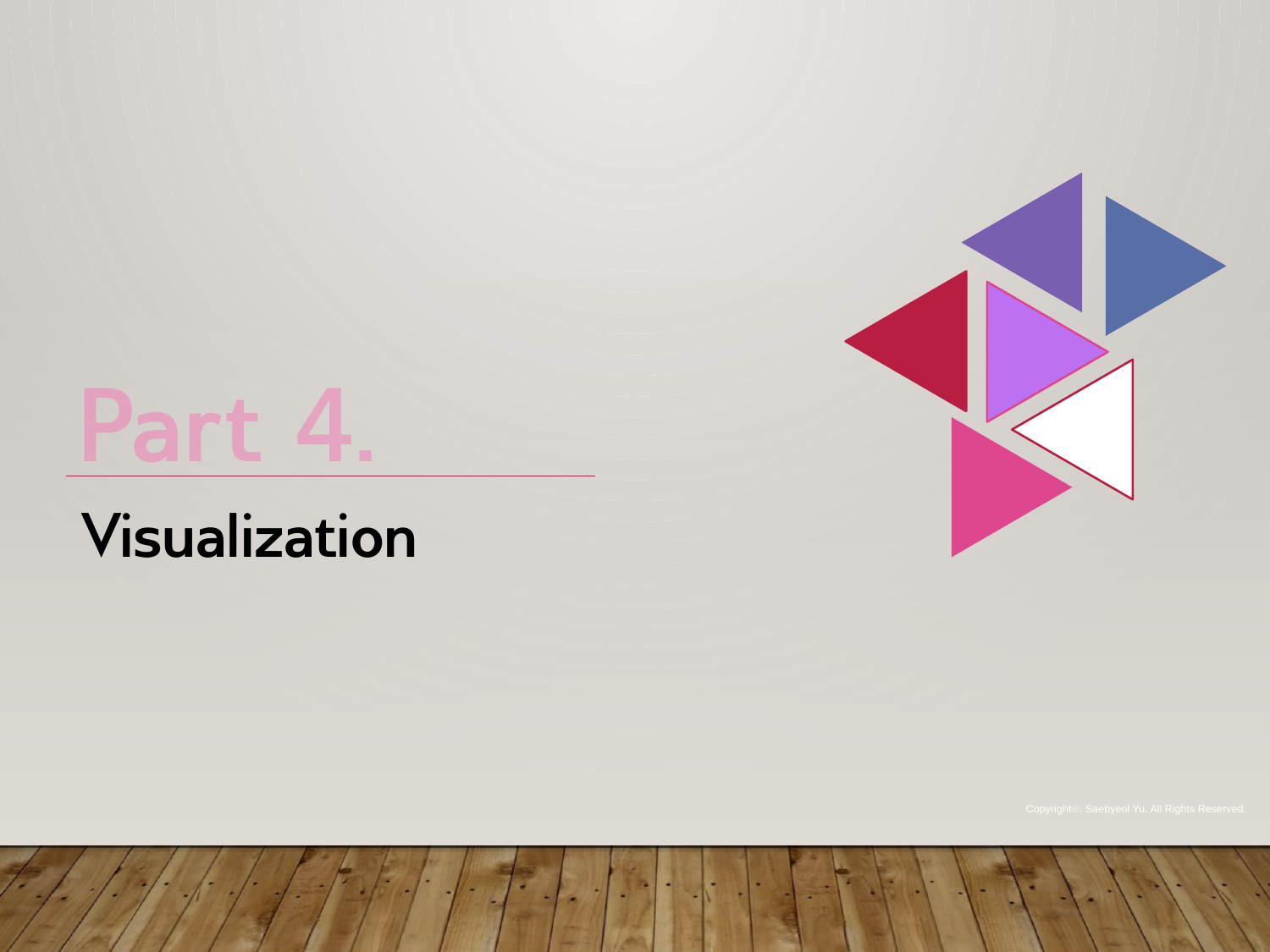

Part 4.
Visualization
Copyrightⓒ. Saebyeol Yu. All Rights Reserved.